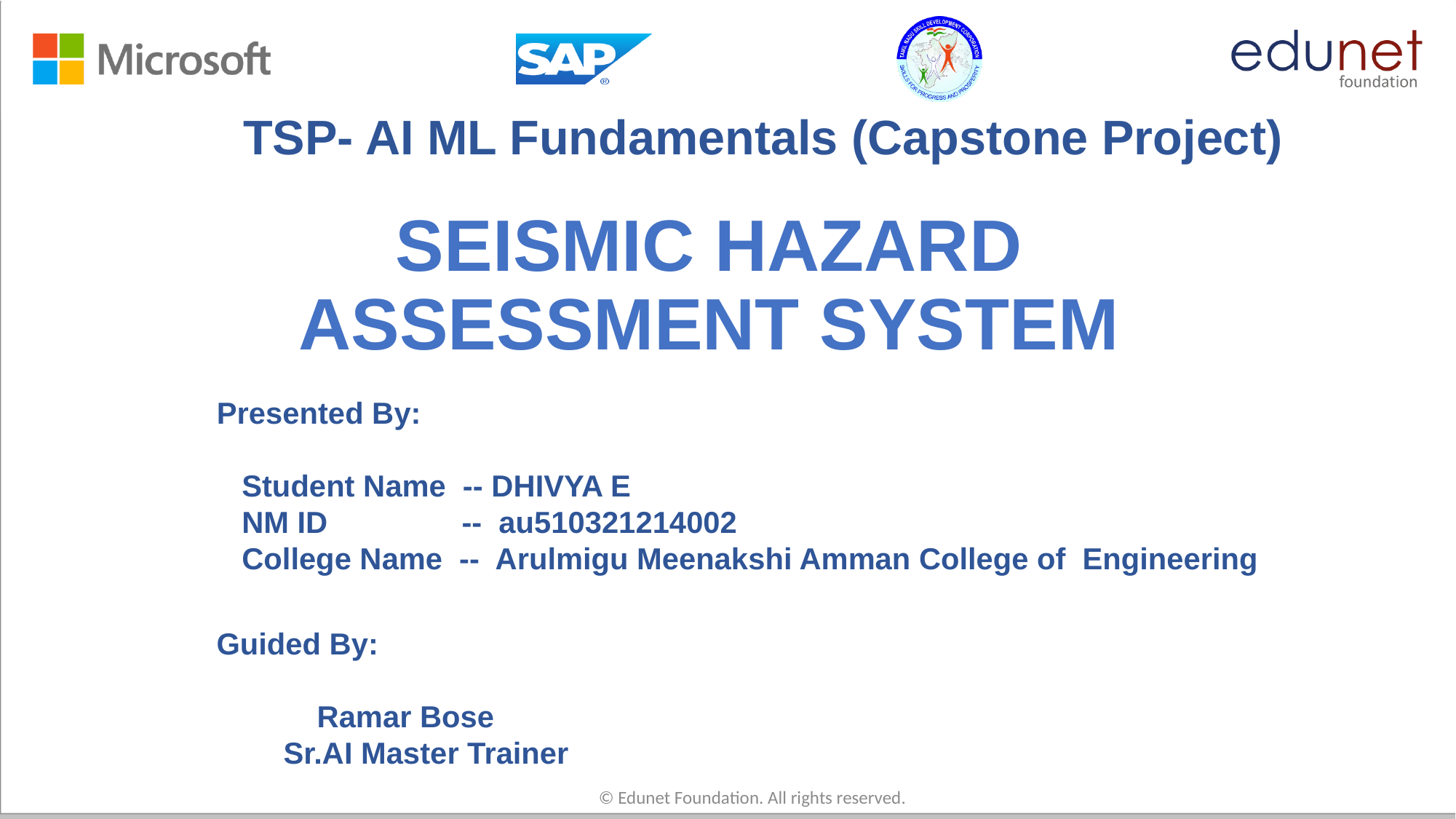

TSP- AI ML Fundamentals (Capstone Project)
# SEISMIC HAZARD ASSESSMENT SYSTEM
Presented By:

   Student Name  -- DHIVYA E
   NM ID                --  au510321214002
   College Name  --  Arulmigu Meenakshi Amman College of  Engineering

Guided By:

            Ramar Bose
        Sr.AI Master Trainer
© Edunet Foundation. All rights reserved.